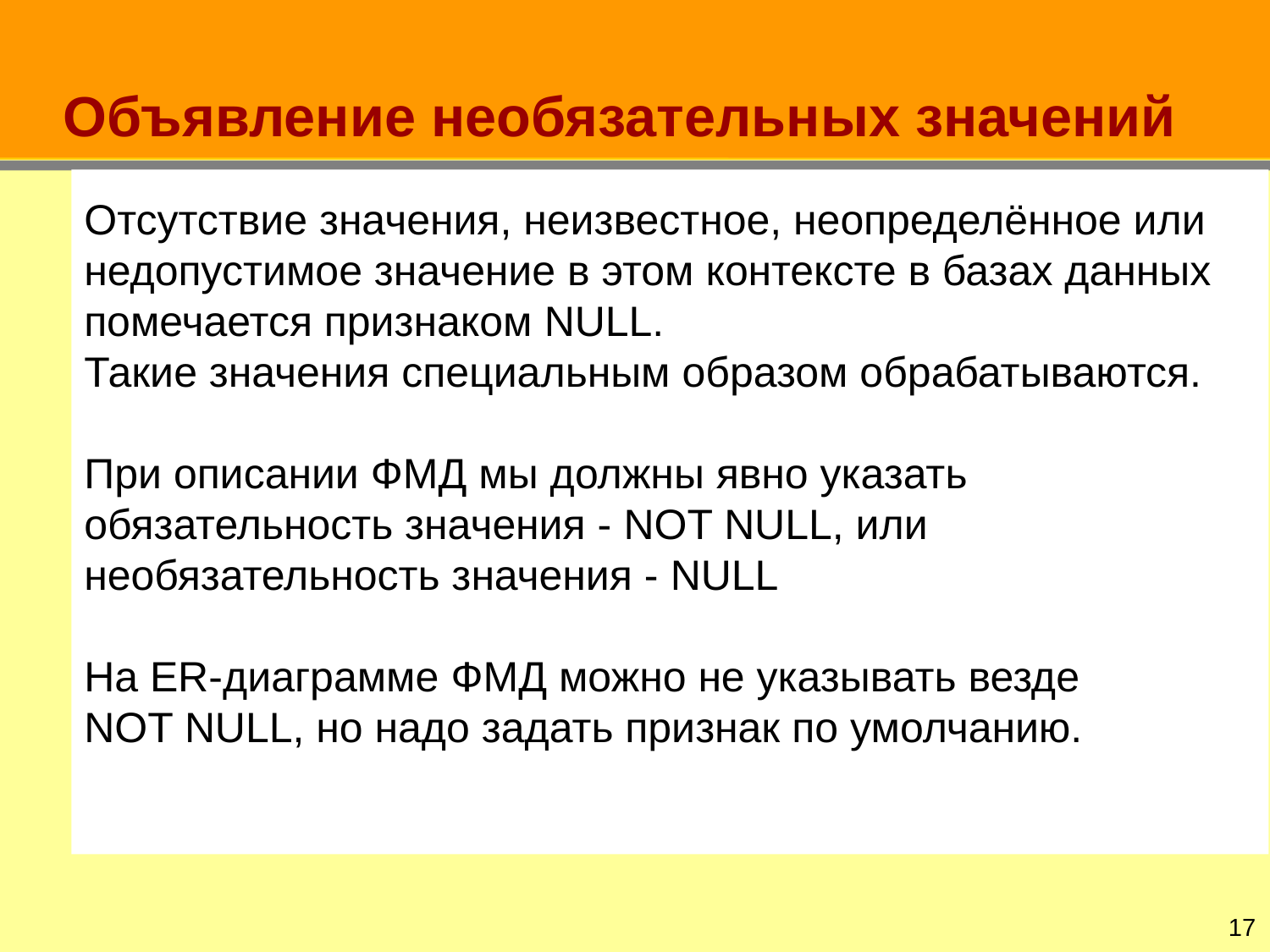

# Объявление необязательных значений

Отсутствие значения, неизвестное, неопределённое или недопустимое значение в этом контексте в базах данных помечается признаком NULL.
Такие значения специальным образом обрабатываются.

При описании ФМД мы должны явно указать обязательность значения - NOT NULL, или необязательность значения - NULL

На ER-диаграмме ФМД можно не указывать везде
NOT NULL, но надо задать признак по умолчанию.
17